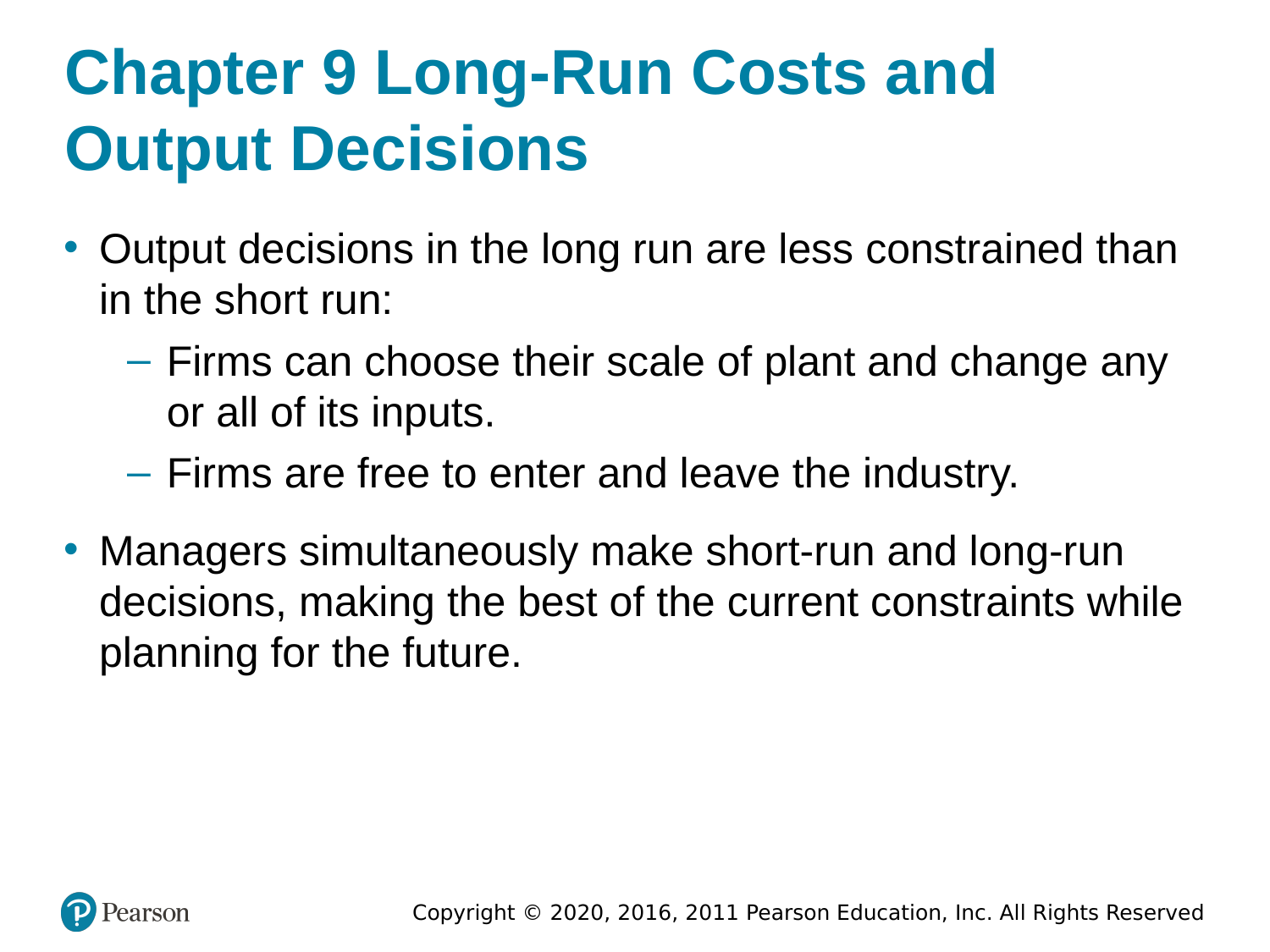

# Chapter 9 Long-Run Costs and Output Decisions
Output decisions in the long run are less constrained than in the short run:
Firms can choose their scale of plant and change any or all of its inputs.
Firms are free to enter and leave the industry.
Managers simultaneously make short-run and long-run decisions, making the best of the current constraints while planning for the future.